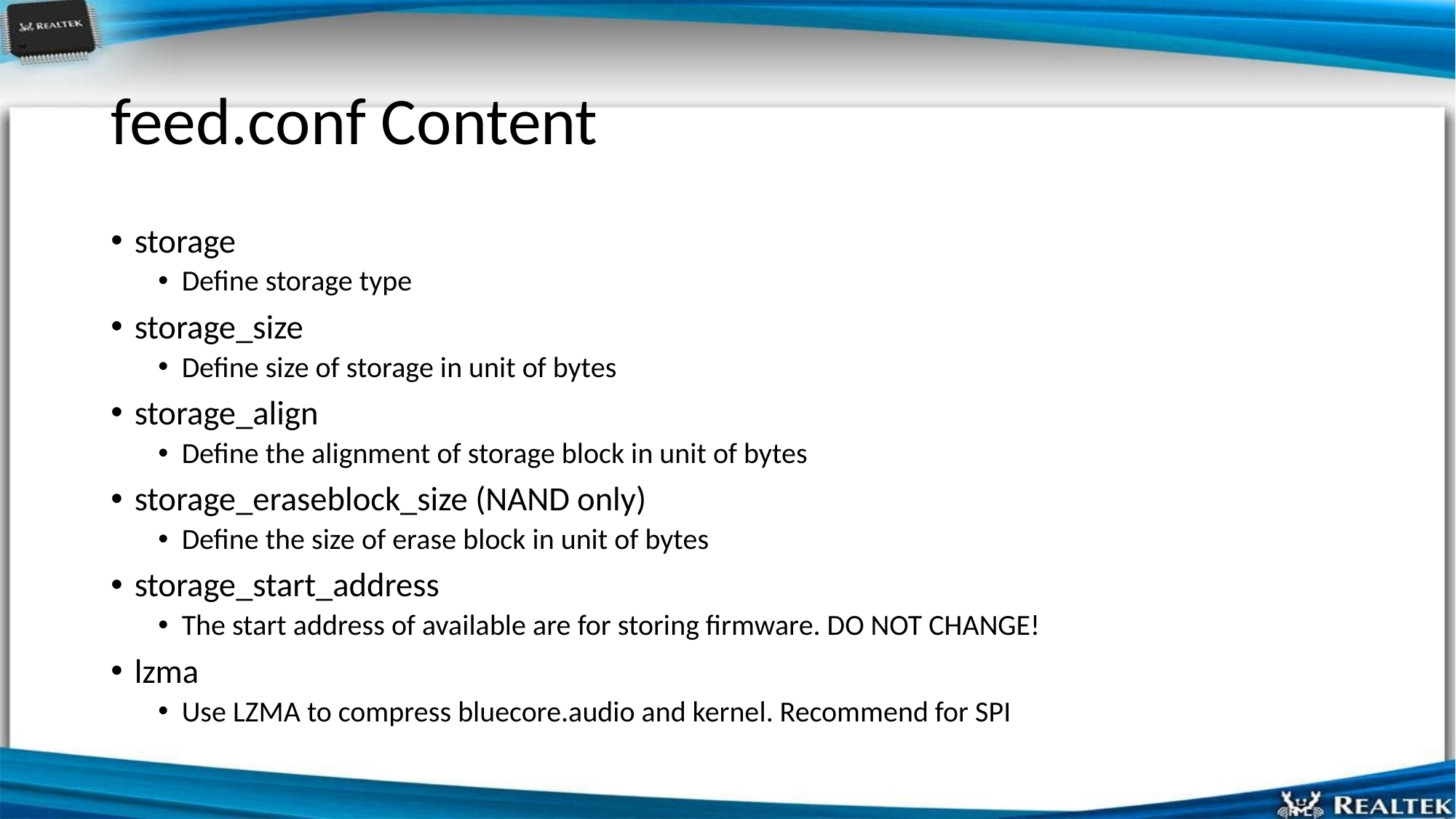

# feed.conf Content
storage
Define storage type
storage_size
Define size of storage in unit of bytes
storage_align
Define the alignment of storage block in unit of bytes
storage_eraseblock_size (NAND only)
Define the size of erase block in unit of bytes
storage_start_address
The start address of available are for storing firmware. DO NOT CHANGE!
lzma
Use LZMA to compress bluecore.audio and kernel. Recommend for SPI